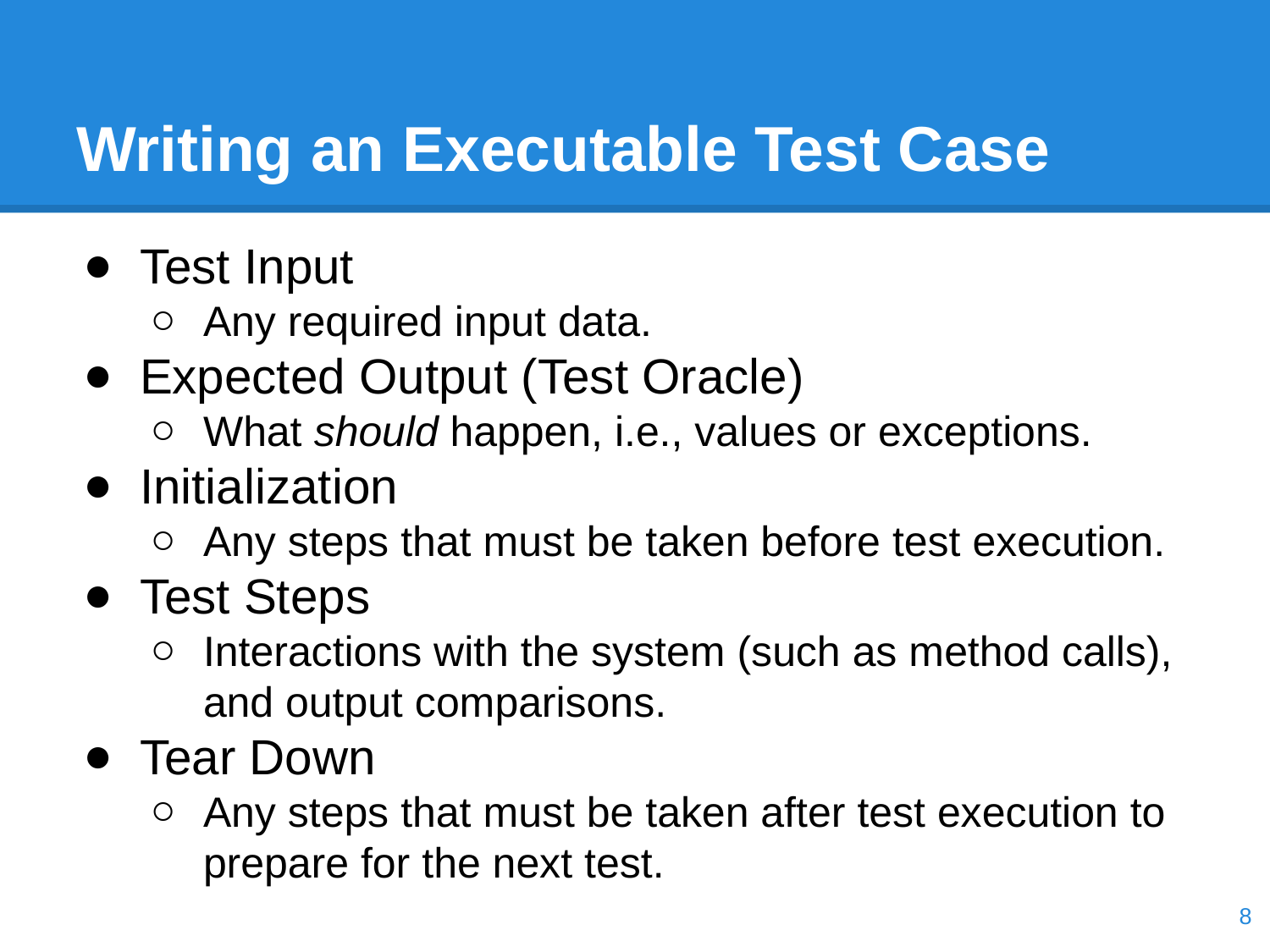

# Writing an Executable Test Case
Test Input
Any required input data.
Expected Output (Test Oracle)
What should happen, i.e., values or exceptions.
Initialization
Any steps that must be taken before test execution.
Test Steps
Interactions with the system (such as method calls), and output comparisons.
Tear Down
Any steps that must be taken after test execution to prepare for the next test.

8